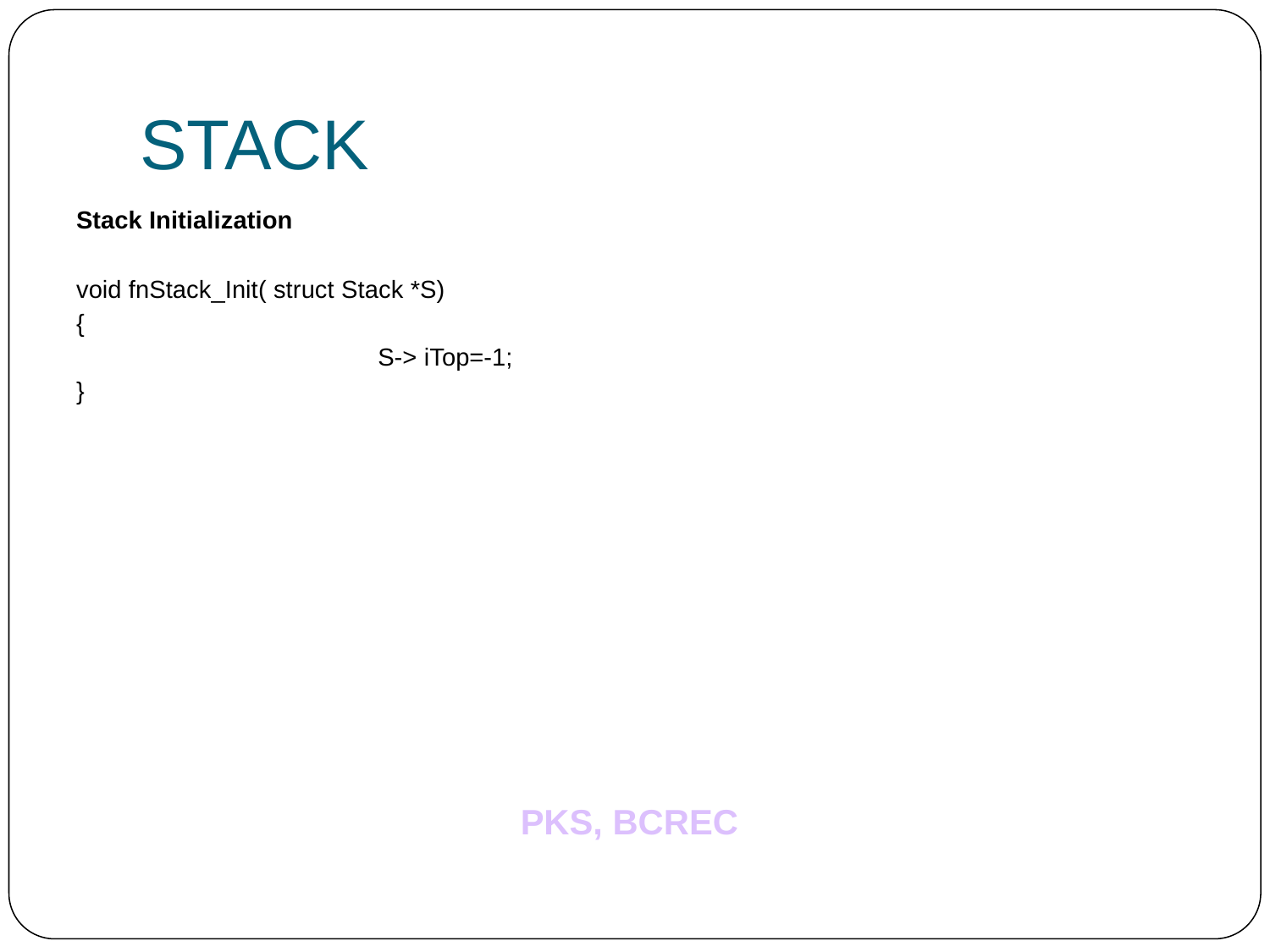

# STACK
Stack Initialization

void fnStack_Init( struct Stack *S)
{
			S-> iTop=-1;
}